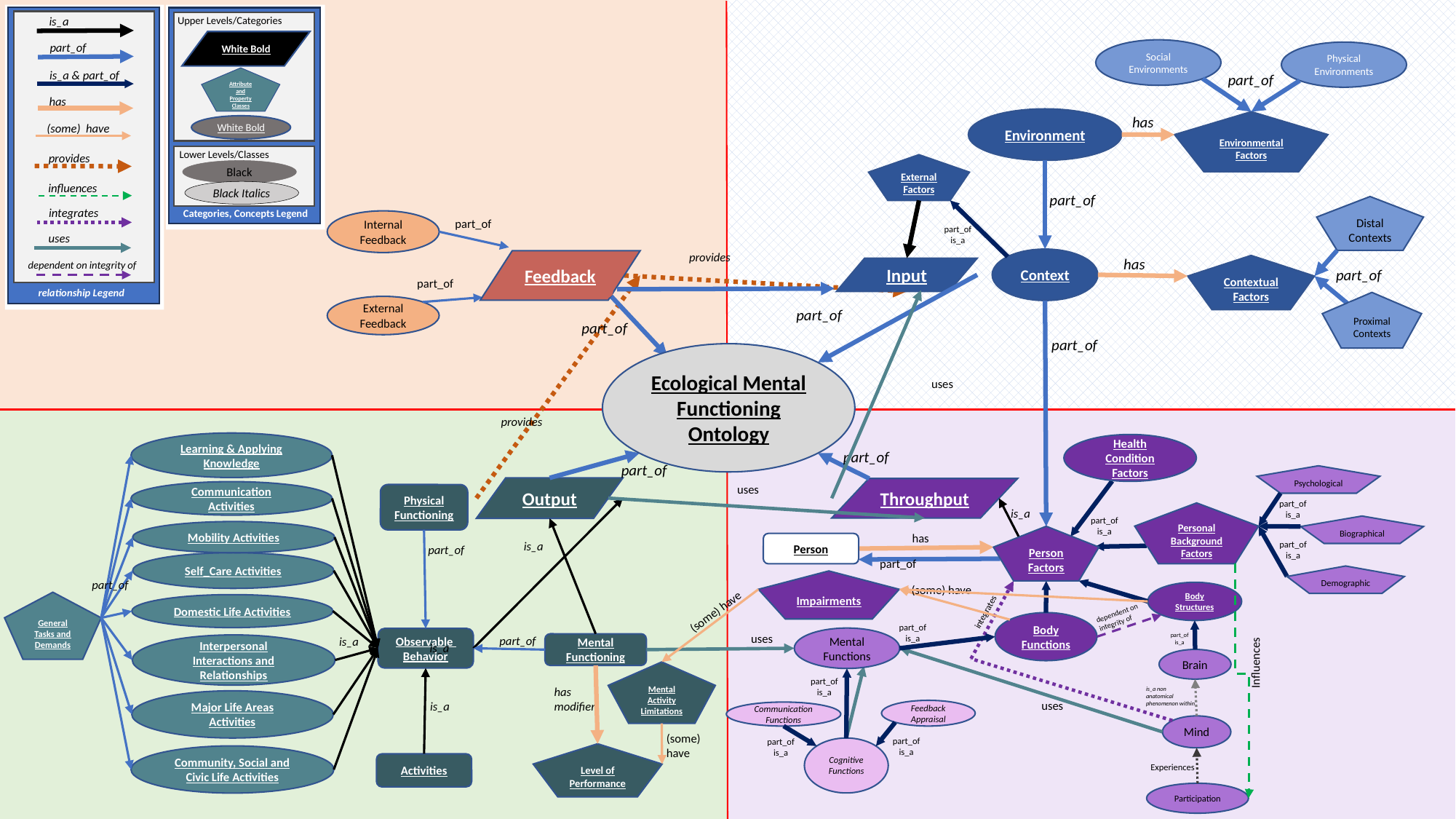

Upper Levels/Categories

White Bold
Attribute and
Property Classes
White Bold
Lower Levels/Classes

Black
Black Italics
Categories, Concepts Legend

is_a

part_of
Social Environments
Physical Environments
is_a & part_of
part_of
has
has
Environment
Environmental Factors
(some)  have
provides
External Factors
influences
part_of
Distal Contexts
integrates
Internal Feedback
part_of
part_of
is_a
uses
provides

Context
has
Feedback

dependent on integrity of
Contextual Factors
Input
part_of
part_of
relationship Legend

Proximal Contexts

External Feedback
part_of
part_of
part_of
Ecological Mental Functioning Ontology
uses
provides

Learning & Applying Knowledge
Health Condition Factors

part_of
part_of
Psychological
uses
Output
Throughput
Communication Activities
Physical Functioning
part_of
is_a
is_a
Personal Background Factors

part_of
is_a
Biographical
Mobility Activities
has
Person Factors

is_a
Person

part_of
is_a
part_of
part_of
Self_Care Activities
Demographic

Impairments
part_of
(some) have
integrates

Body Structures
General Tasks and Demands
Domestic Life Activities
(some) have
dependent on integrity of
Body Functions
part_of
is_a
uses
part_of
is_a
part_of
Mental Functions

is_a
Observable
Behavior
Mental Functioning
Interpersonal Interactions and Relationships
is_a
Influences
Brain
Mental Activity Limitations
part_of
is_a
has
modifier
is_a non
anatomical phenomenon within
Major Life Areas Activities
uses
is_a
Feedback Appraisal
Communication Functions
Mind
(some)
have
part_of
is_a
part_of
is_a
Cognitive Functions

Level of Performance
Community, Social and Civic Life Activities
Activities
Experiences
Participation